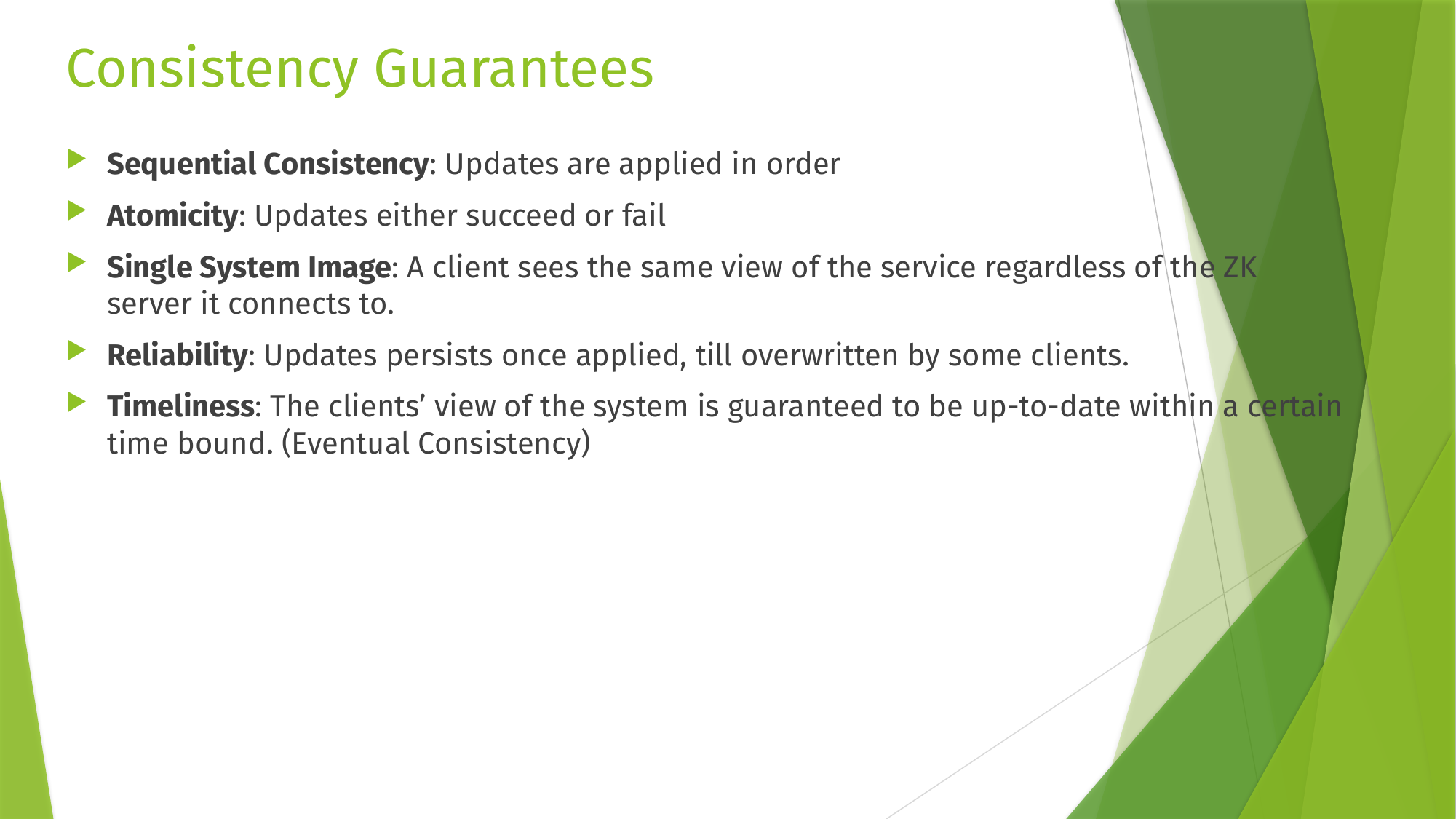

# Consistency Guarantees
Sequential Consistency: Updates are applied in order
Atomicity: Updates either succeed or fail
Single System Image: A client sees the same view of the service regardless of the ZK server it connects to.
Reliability: Updates persists once applied, till overwritten by some clients.
Timeliness: The clients’ view of the system is guaranteed to be up-to-date within a certain time bound. (Eventual Consistency)